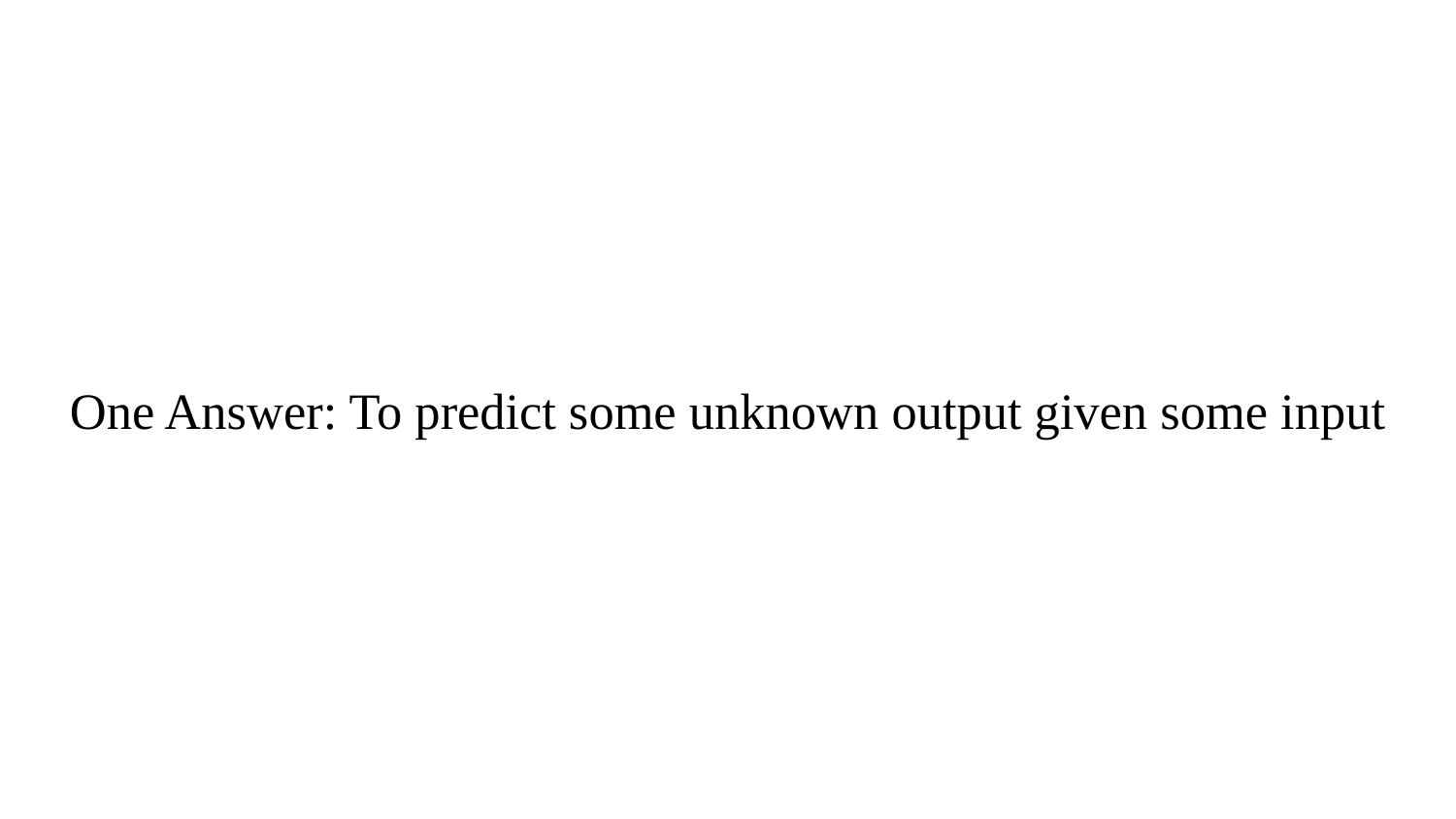

# One Answer: To predict some unknown output given some input